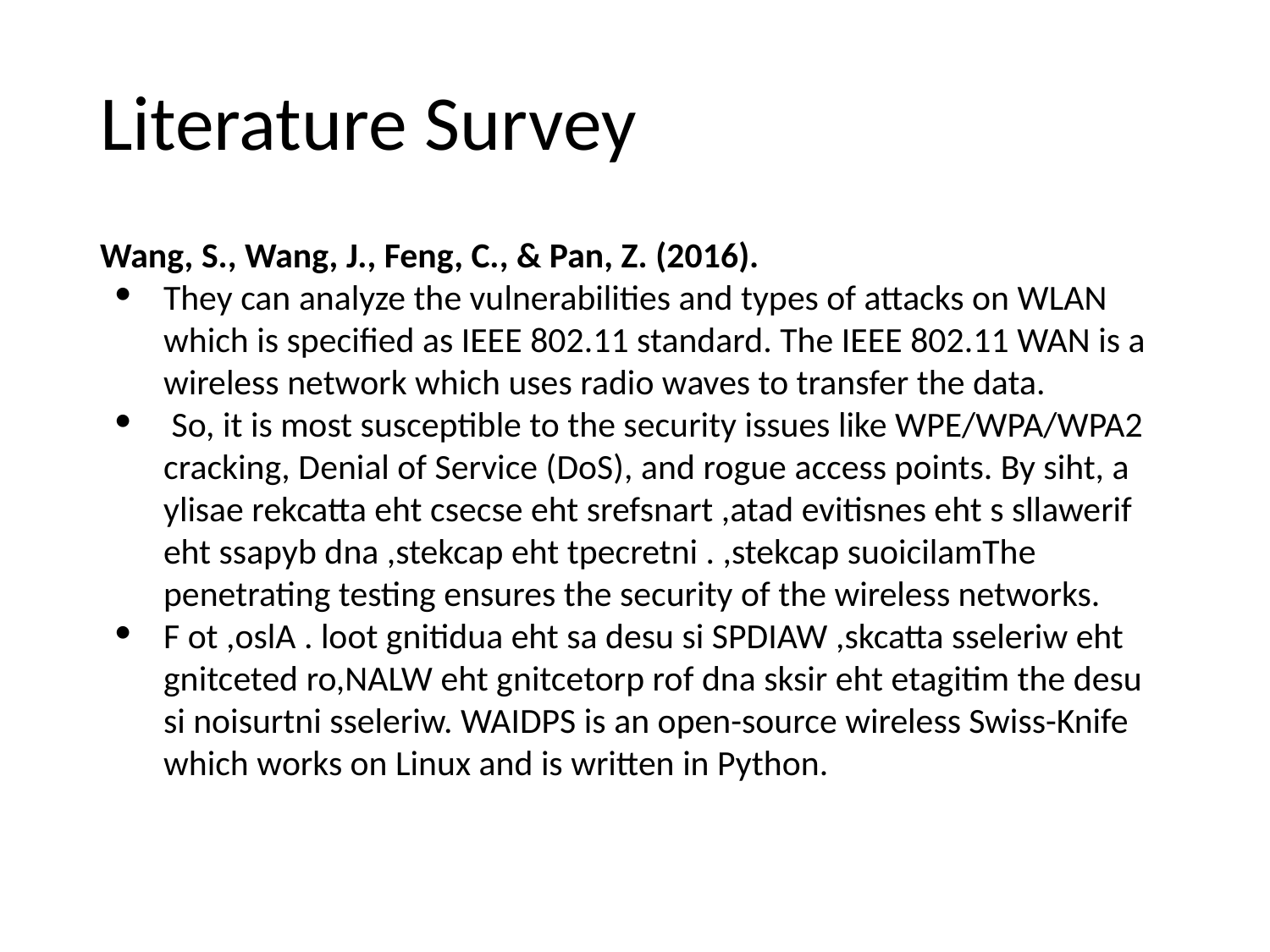

# Literature Survey
Wang, S., Wang, J., Feng, C., & Pan, Z. (2016).
They can analyze the vulnerabilities and types of attacks on WLAN which is specified as IEEE 802.11 standard. The IEEE 802.11 WAN is a wireless network which uses radio waves to transfer the data.
 So, it is most susceptible to the security issues like WPE/WPA/WPA2 cracking, Denial of Service (DoS), and rogue access points. By siht, a ylisae rekcatta eht csecse eht srefsnart ,atad evitisnes eht s sllawerif eht ssapyb dna ,stekcap eht tpecretni . ,stekcap suoicilamThe penetrating testing ensures the security of the wireless networks.
F ot ,oslA . loot gnitidua eht sa desu si SPDIAW ,skcatta sseleriw eht gnitceted ro,NALW eht gnitcetorp rof dna sksir eht etagitim the desu si noisurtni sseleriw. WAIDPS is an open-source wireless Swiss-Knife which works on Linux and is written in Python.